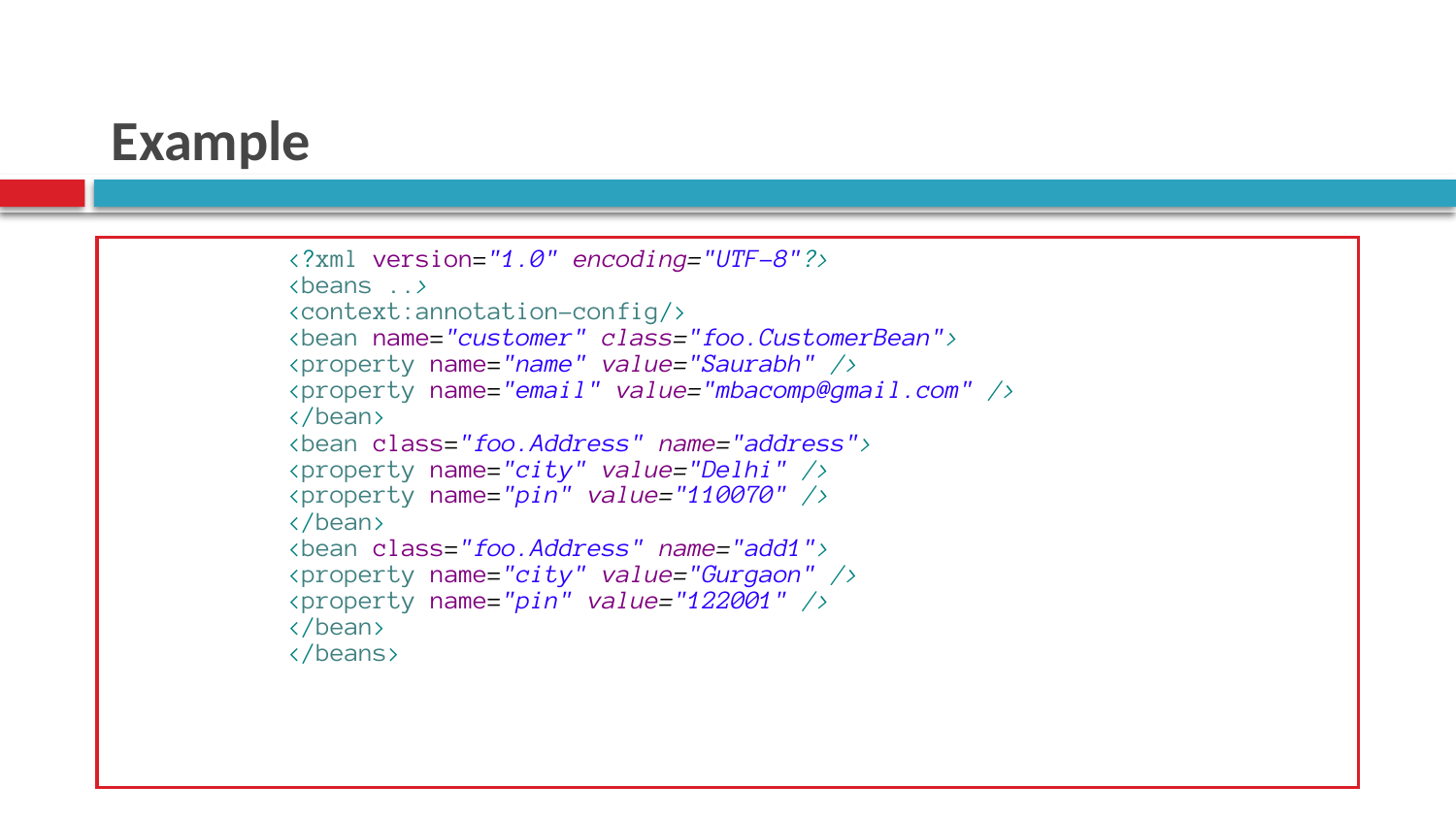

# Example

| <?xml version="1.0" encoding="UTF-8"?> <beans ..> <context:annotation-config/> <bean name="customer" class="foo.CustomerBean"> <property name="name" value="Saurabh" /> <property name="email" value="mbacomp@gmail.com" /> </bean> <bean class="foo.Address" name="address"> <property name="city" value="Delhi" /> <property name="pin" value="110070" /> </bean> <bean class="foo.Address" name="add1"> <property name="city" value="Gurgaon" /> <property name="pin" value="122001" /> </bean> </beans> |
| --- |